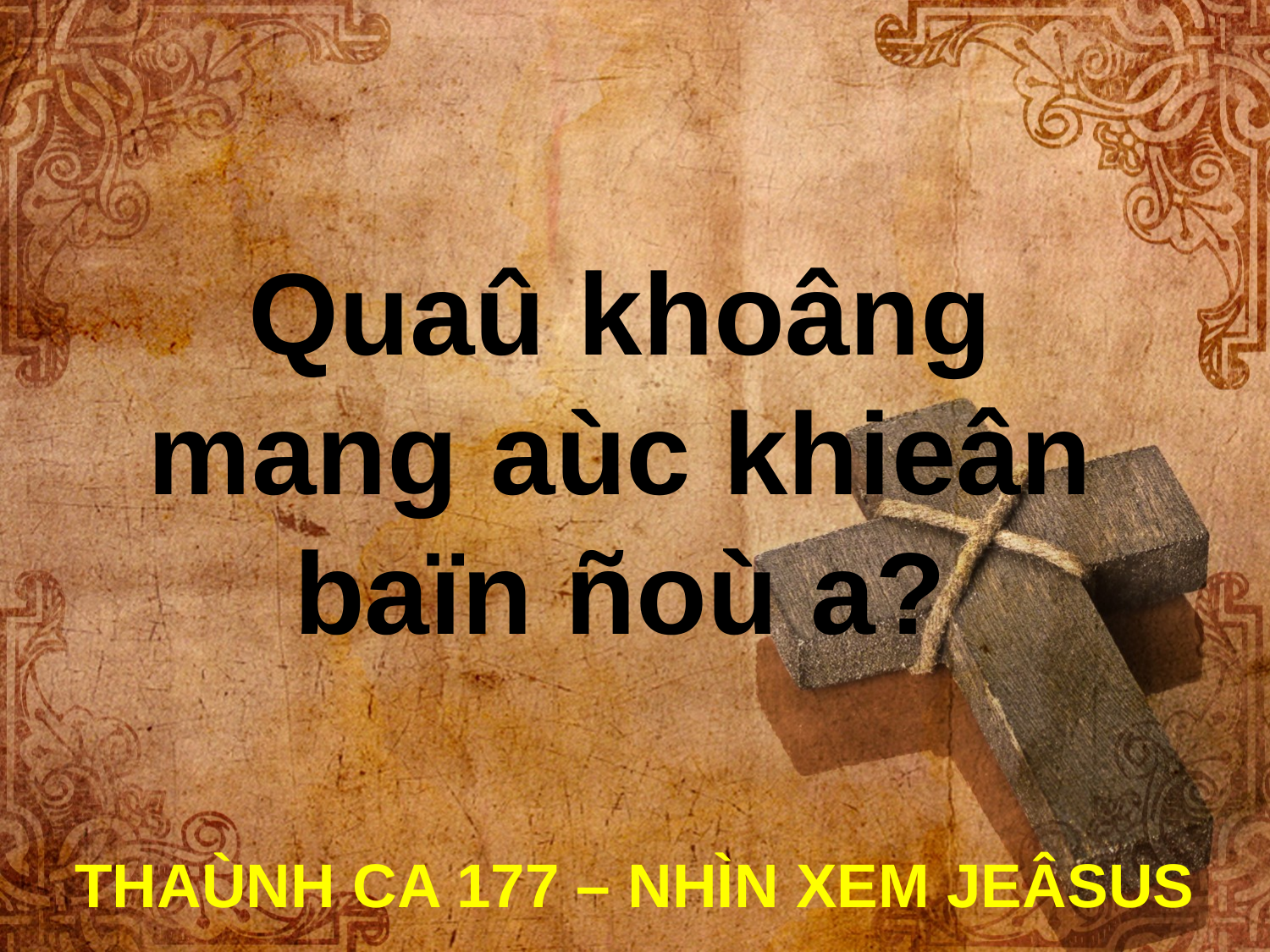

Quaû khoâng
mang aùc khieân
baïn ñoù a?
THAÙNH CA 177 – NHÌN XEM JEÂSUS